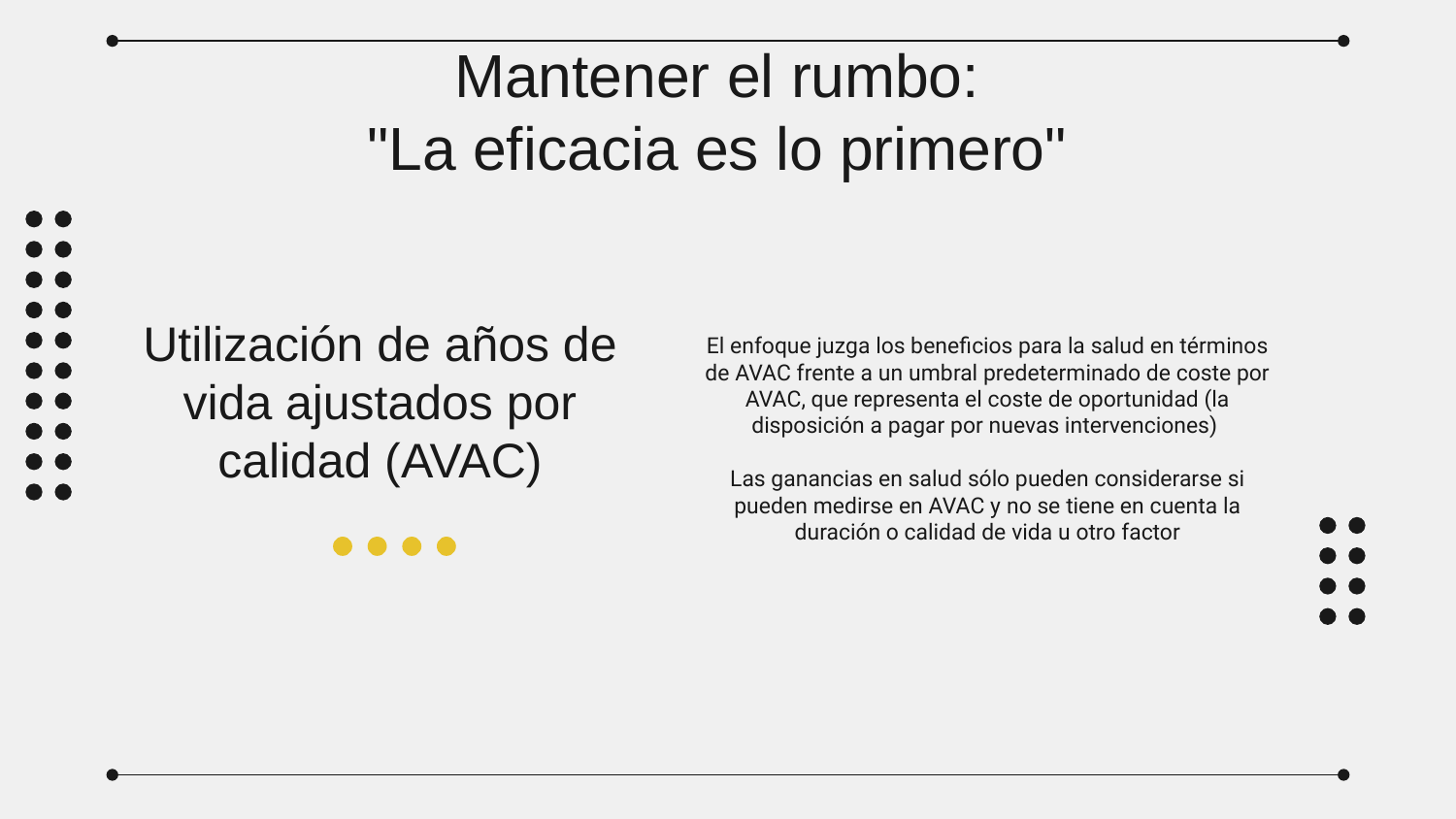

# Mantener el rumbo: "La eficacia es lo primero"

El enfoque juzga los beneficios para la salud en términos de AVAC frente a un umbral predeterminado de coste por AVAC, que representa el coste de oportunidad (la disposición a pagar por nuevas intervenciones)

Las ganancias en salud sólo pueden considerarse si pueden medirse en AVAC y no se tiene en cuenta la duración o calidad de vida u otro factor
Utilización de años de vida ajustados por calidad (AVAC)